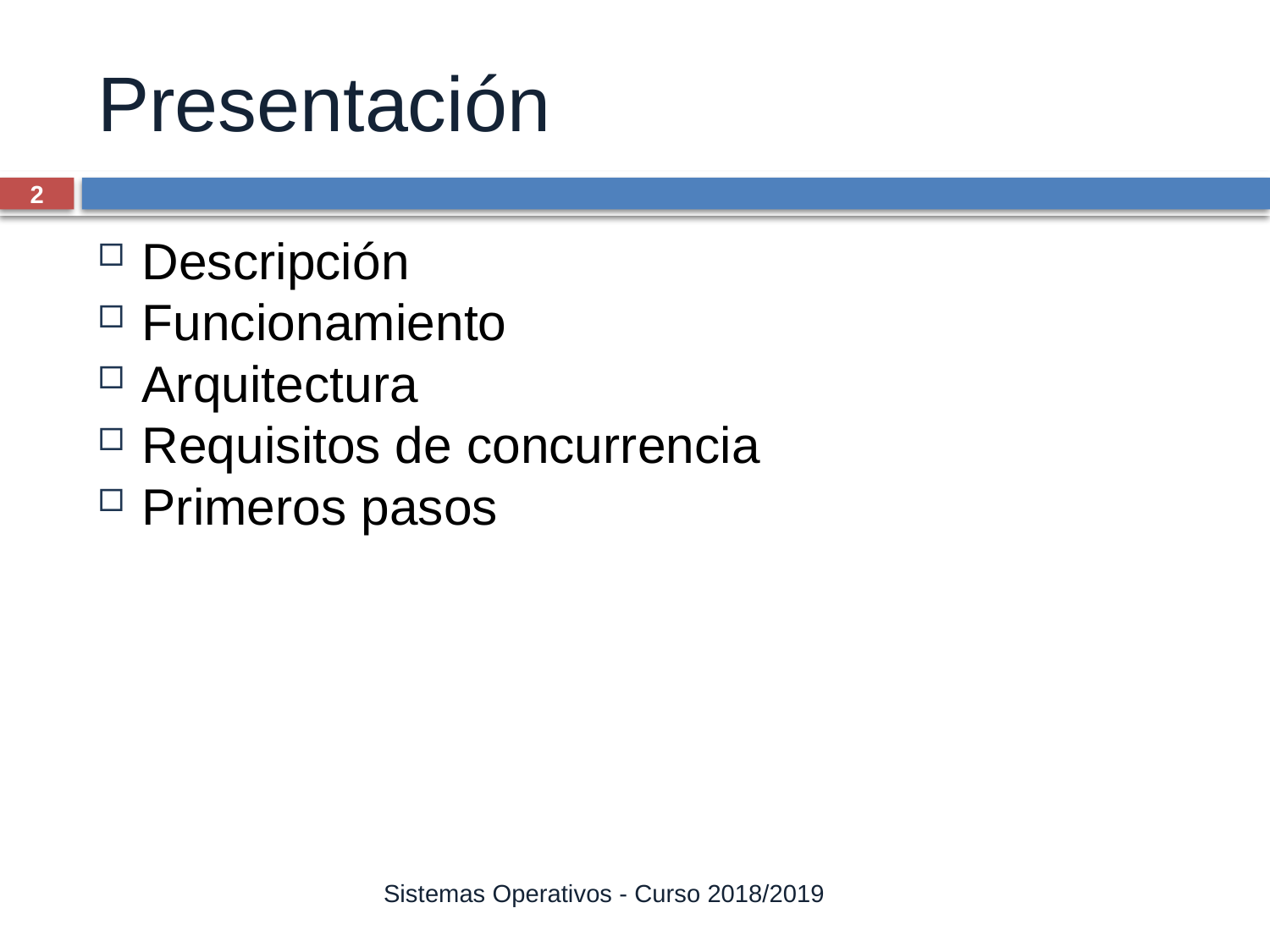

Presentación
2
Descripción
Funcionamiento
Arquitectura
Requisitos de concurrencia
Primeros pasos

Sistemas Operativos - Curso 2018/2019